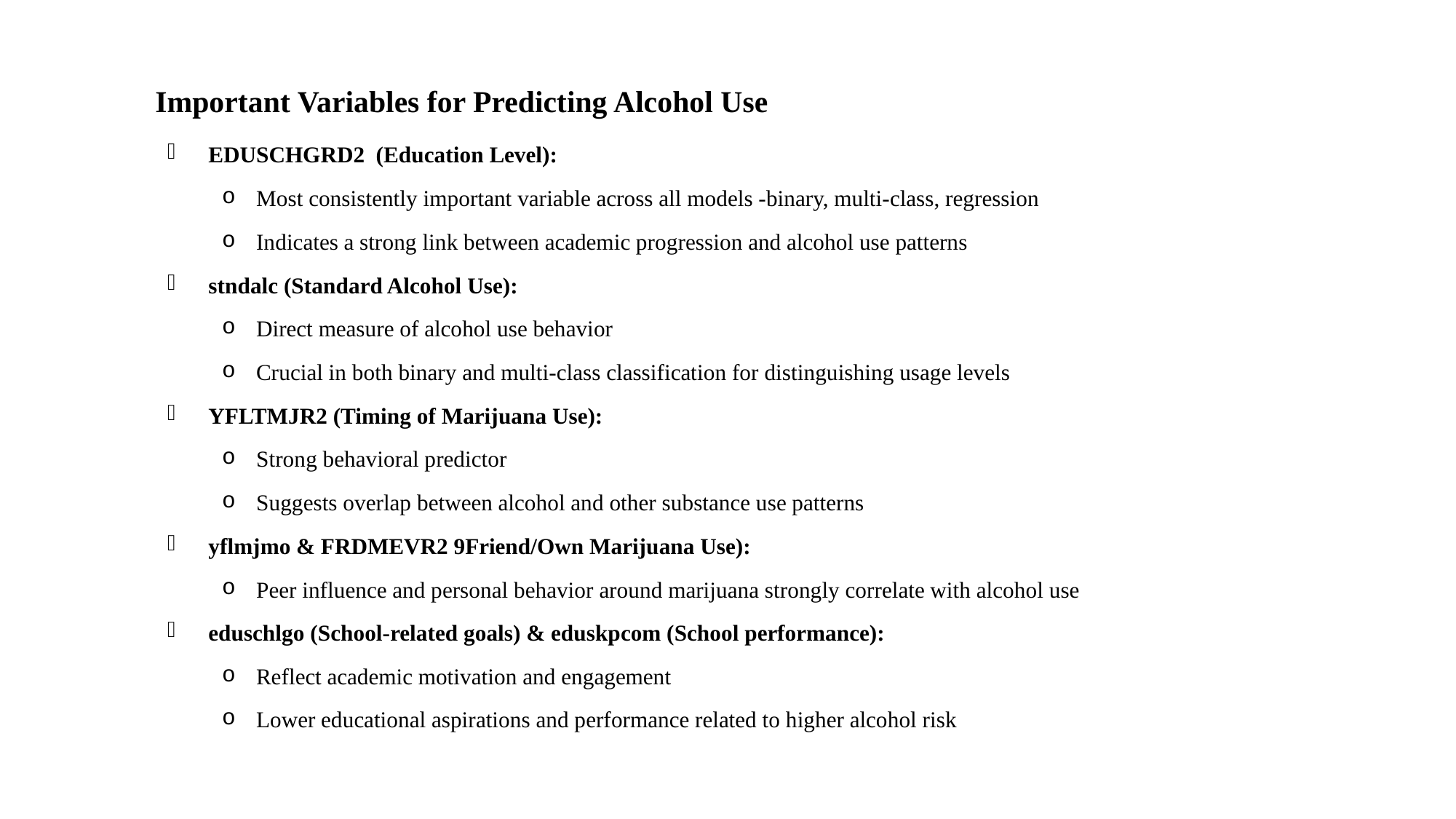

Important Variables for Predicting Alcohol Use
EDUSCHGRD2  (Education Level):
Most consistently important variable across all models -binary, multi-class, regression
Indicates a strong link between academic progression and alcohol use patterns
stndalc (Standard Alcohol Use):
Direct measure of alcohol use behavior
Crucial in both binary and multi-class classification for distinguishing usage levels
YFLTMJR2 (Timing of Marijuana Use):
Strong behavioral predictor
Suggests overlap between alcohol and other substance use patterns
yflmjmo & FRDMEVR2 9Friend/Own Marijuana Use):
Peer influence and personal behavior around marijuana strongly correlate with alcohol use
eduschlgo (School-related goals) & eduskpcom (School performance):
Reflect academic motivation and engagement
Lower educational aspirations and performance related to higher alcohol risk